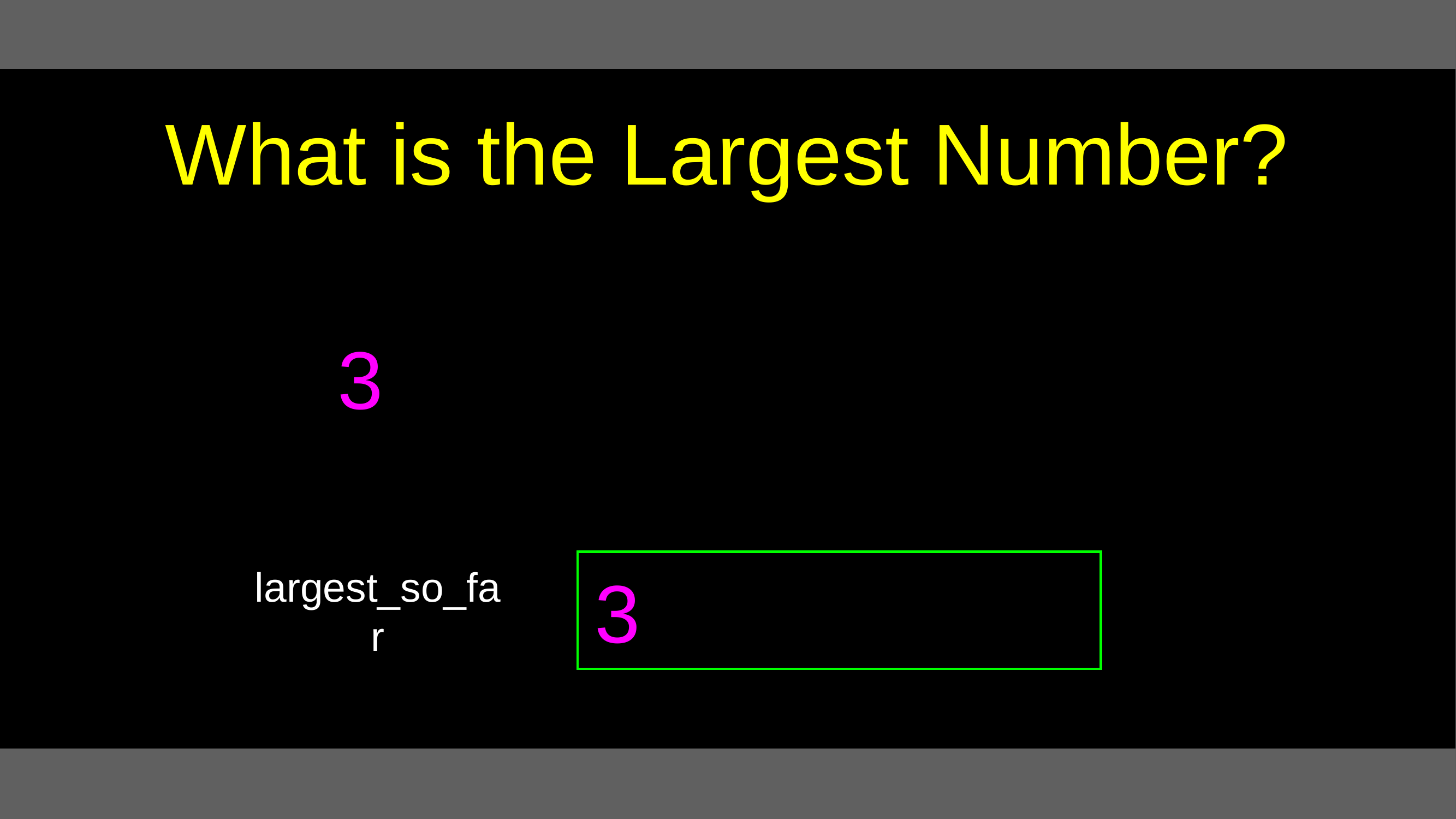

# What is the Largest Number?

3

3
largest_so_far